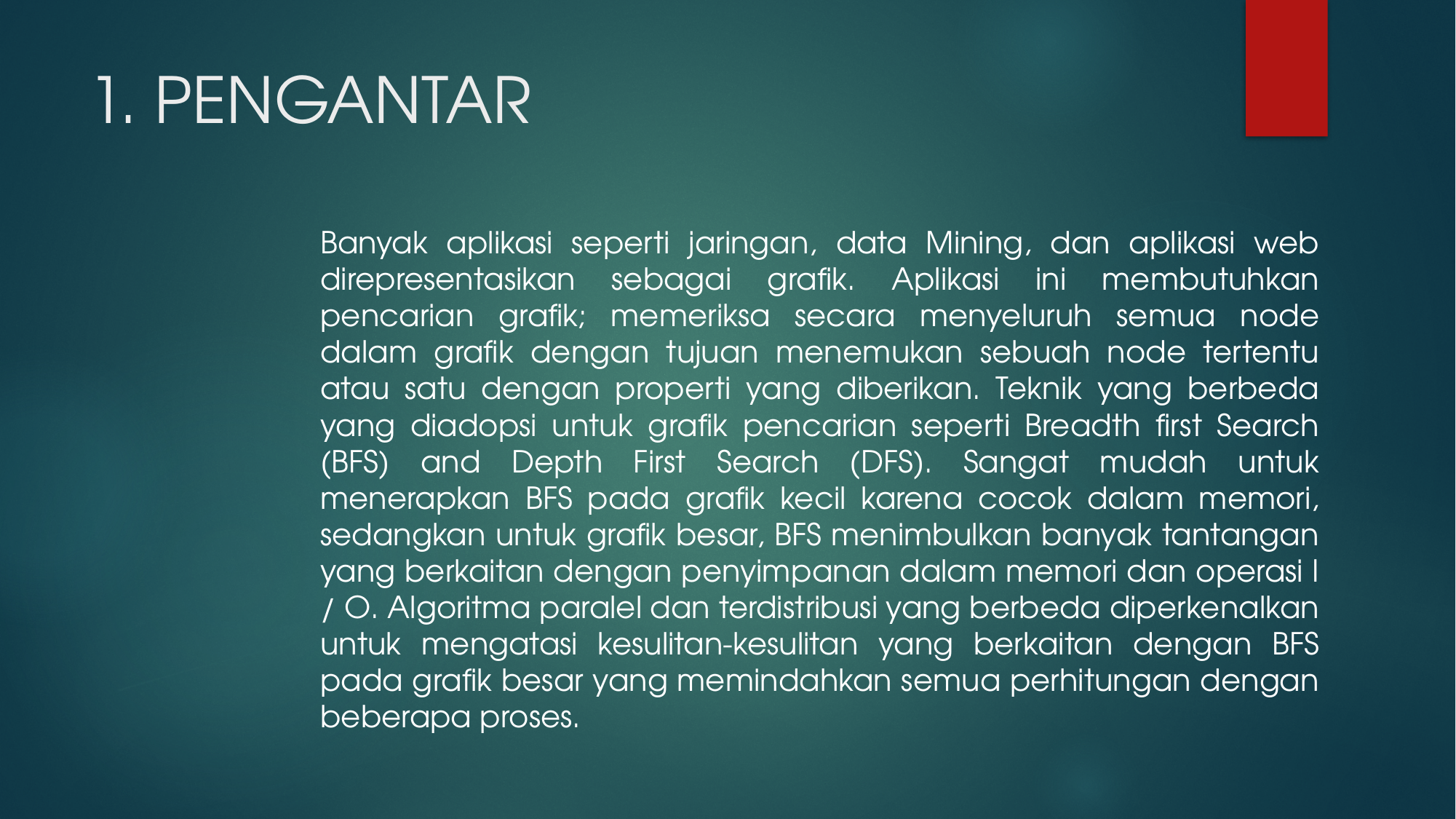

# 1. PENGANTAR
Banyak aplikasi seperti jaringan, data Mining, dan aplikasi web direpresentasikan sebagai grafik. Aplikasi ini membutuhkan pencarian grafik; memeriksa secara menyeluruh semua node dalam grafik dengan tujuan menemukan sebuah node tertentu atau satu dengan properti yang diberikan. Teknik yang berbeda yang diadopsi untuk grafik pencarian seperti Breadth first Search (BFS) and Depth First Search (DFS). Sangat mudah untuk menerapkan BFS pada grafik kecil karena cocok dalam memori, sedangkan untuk grafik besar, BFS menimbulkan banyak tantangan yang berkaitan dengan penyimpanan dalam memori dan operasi I / O. Algoritma paralel dan terdistribusi yang berbeda diperkenalkan untuk mengatasi kesulitan-kesulitan yang berkaitan dengan BFS pada grafik besar yang memindahkan semua perhitungan dengan beberapa proses.